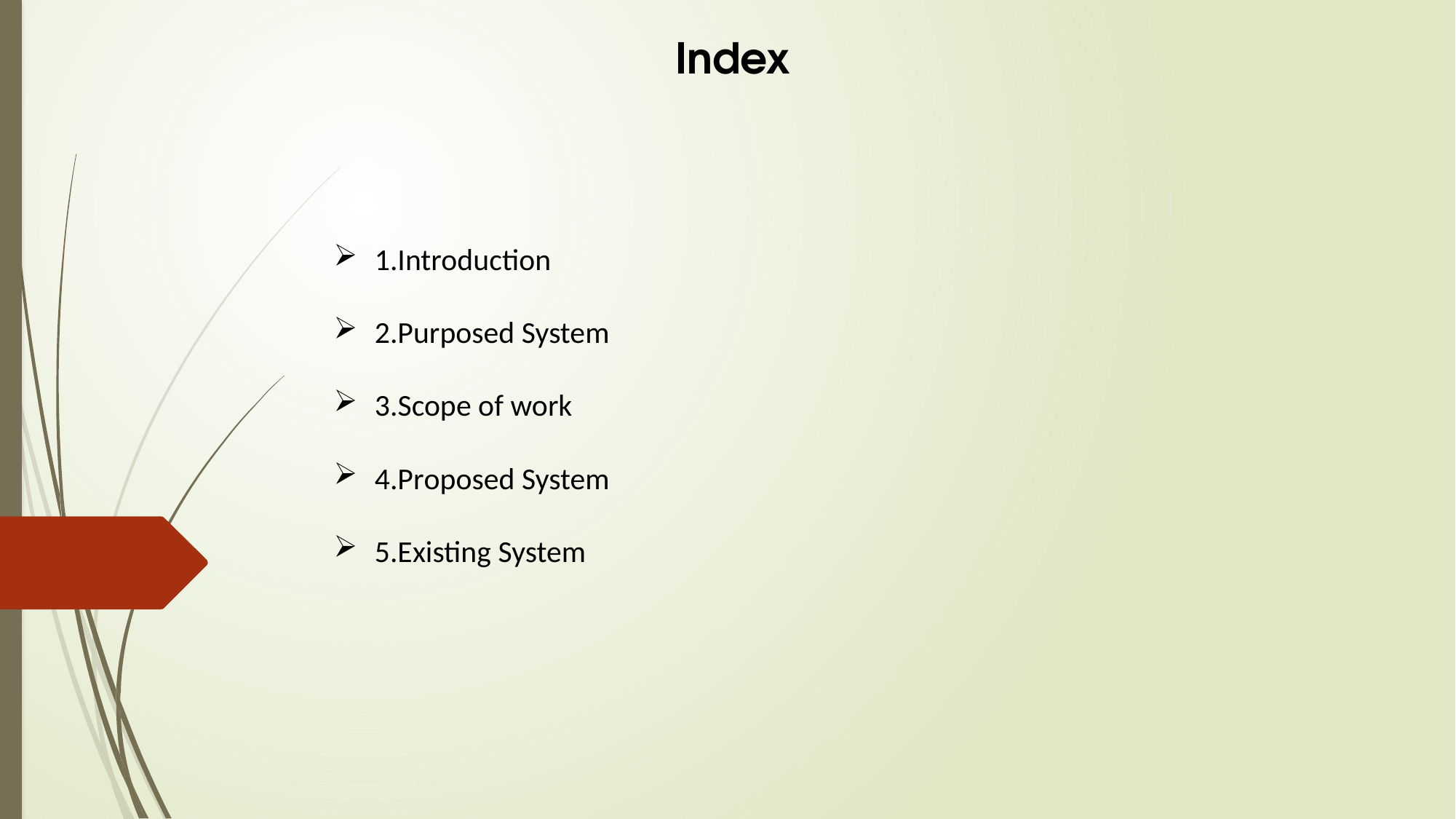

Index
 1.Introduction

 2.Purposed System

 3.Scope of work

 4.Proposed System

 5.Existing System